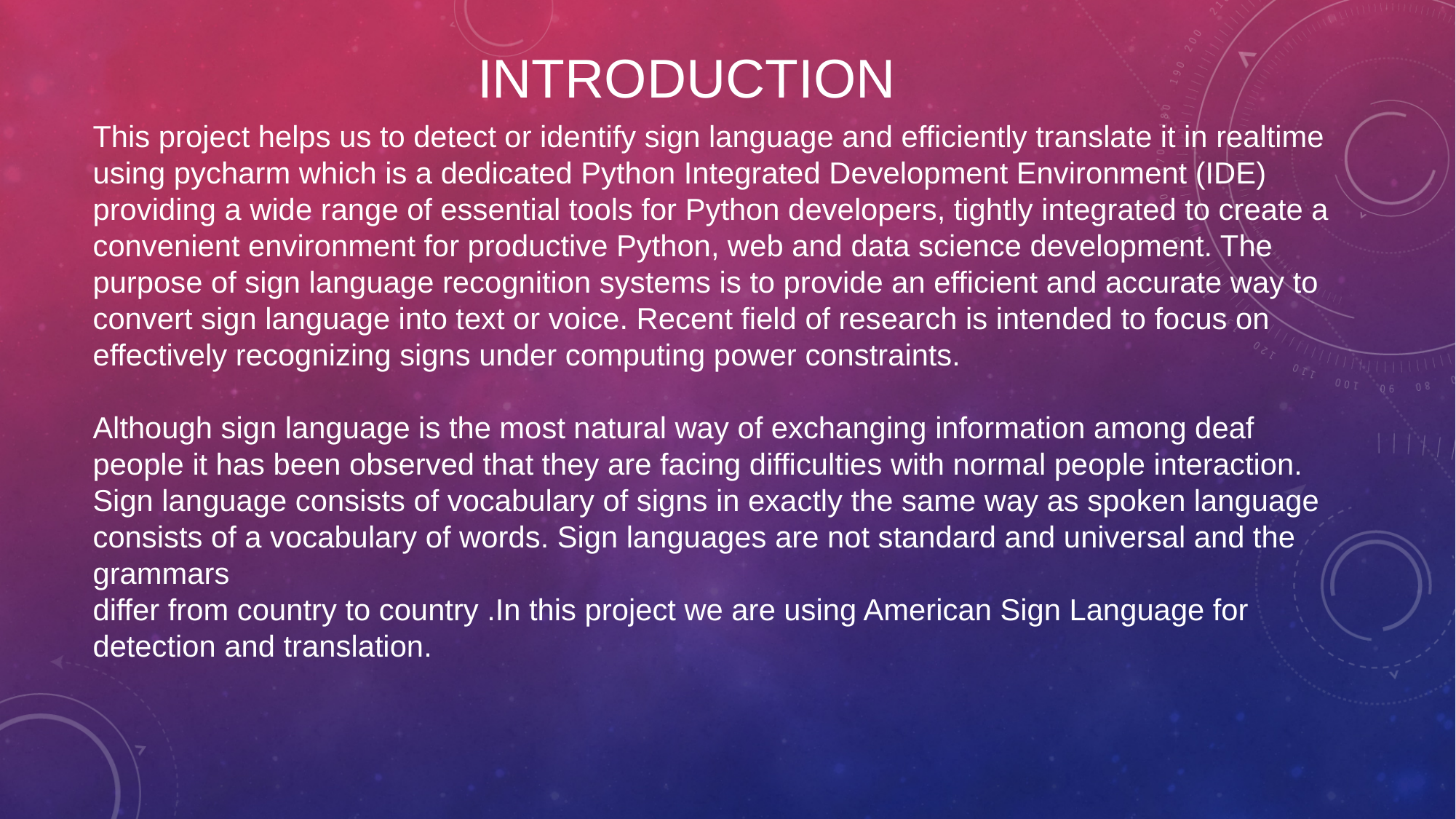

# INTRODUCTION
This project helps us to detect or identify sign language and efficiently translate it in realtime using pycharm which is a dedicated Python Integrated Development Environment (IDE)
providing a wide range of essential tools for Python developers, tightly integrated to create a convenient environment for productive Python, web and data science development. The purpose of sign language recognition systems is to provide an efficient and accurate way to convert sign language into text or voice. Recent field of research is intended to focus on effectively recognizing signs under computing power constraints.

Although sign language is the most natural way of exchanging information among deaf people it has been observed that they are facing difficulties with normal people interaction. Sign language consists of vocabulary of signs in exactly the same way as spoken language consists of a vocabulary of words. Sign languages are not standard and universal and the grammars
differ from country to country .In this project we are using American Sign Language for detection and translation.